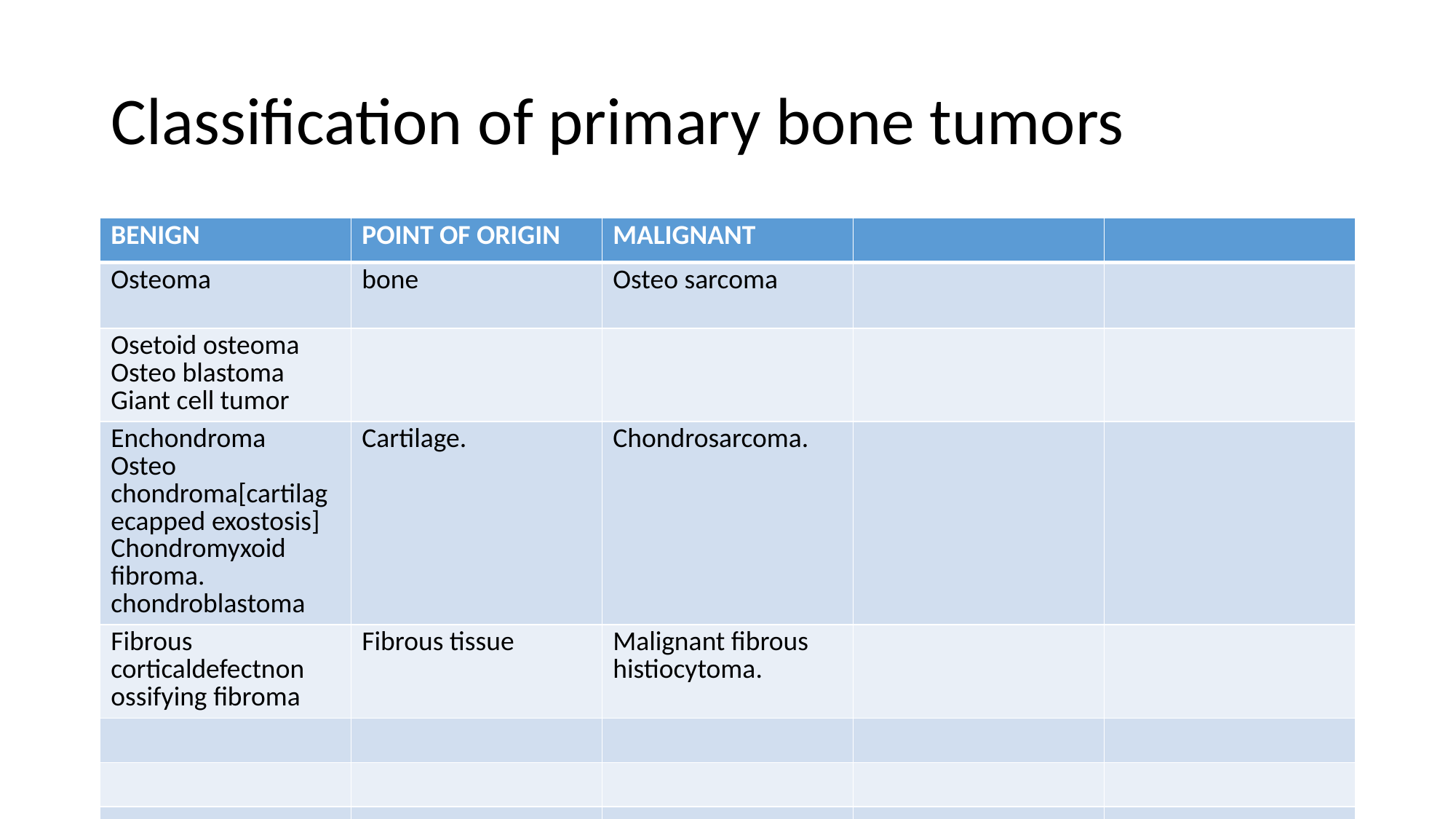

# Classification of primary bone tumors
| BENIGN | POINT OF ORIGIN | MALIGNANT |  |  |
| --- | --- | --- | --- | --- |
| Osteoma | bone | Osteo sarcoma |  |  |
| Osetoid osteoma Osteo blastoma Giant cell tumor |  |  |  |  |
| Enchondroma Osteo chondroma[cartilagecapped exostosis] Chondromyxoid fibroma. chondroblastoma | Cartilage. | Chondrosarcoma. |  |  |
| Fibrous corticaldefectnon ossifying fibroma | Fibrous tissue | Malignant fibrous histiocytoma. |  |  |
|  |  |  |  |  |
|  |  |  |  |  |
|  |  |  |  |  |